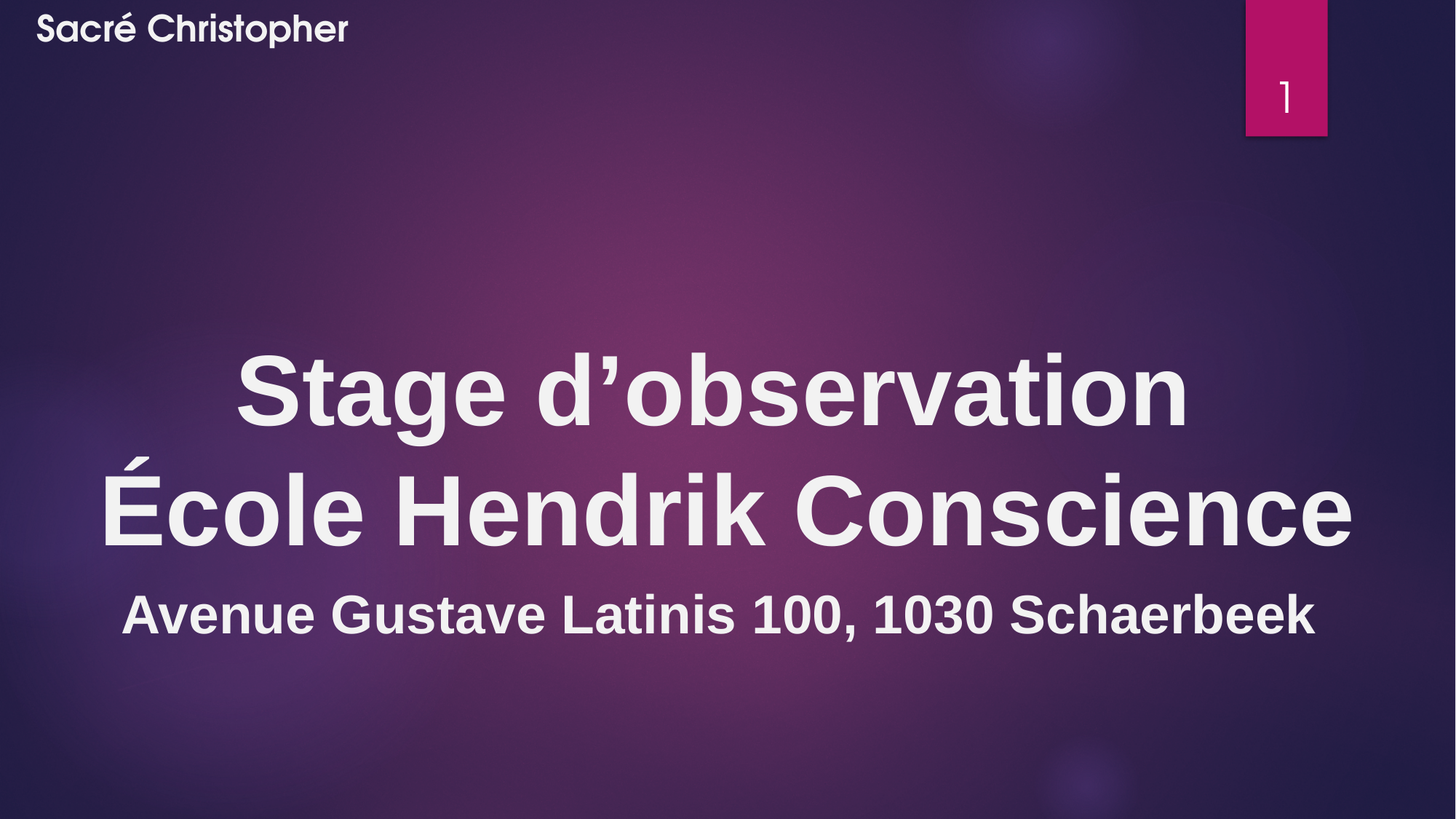

Sacré Christopher
1
Stage d’observation
École Hendrik Conscience
Avenue Gustave Latinis 100, 1030 Schaerbeek